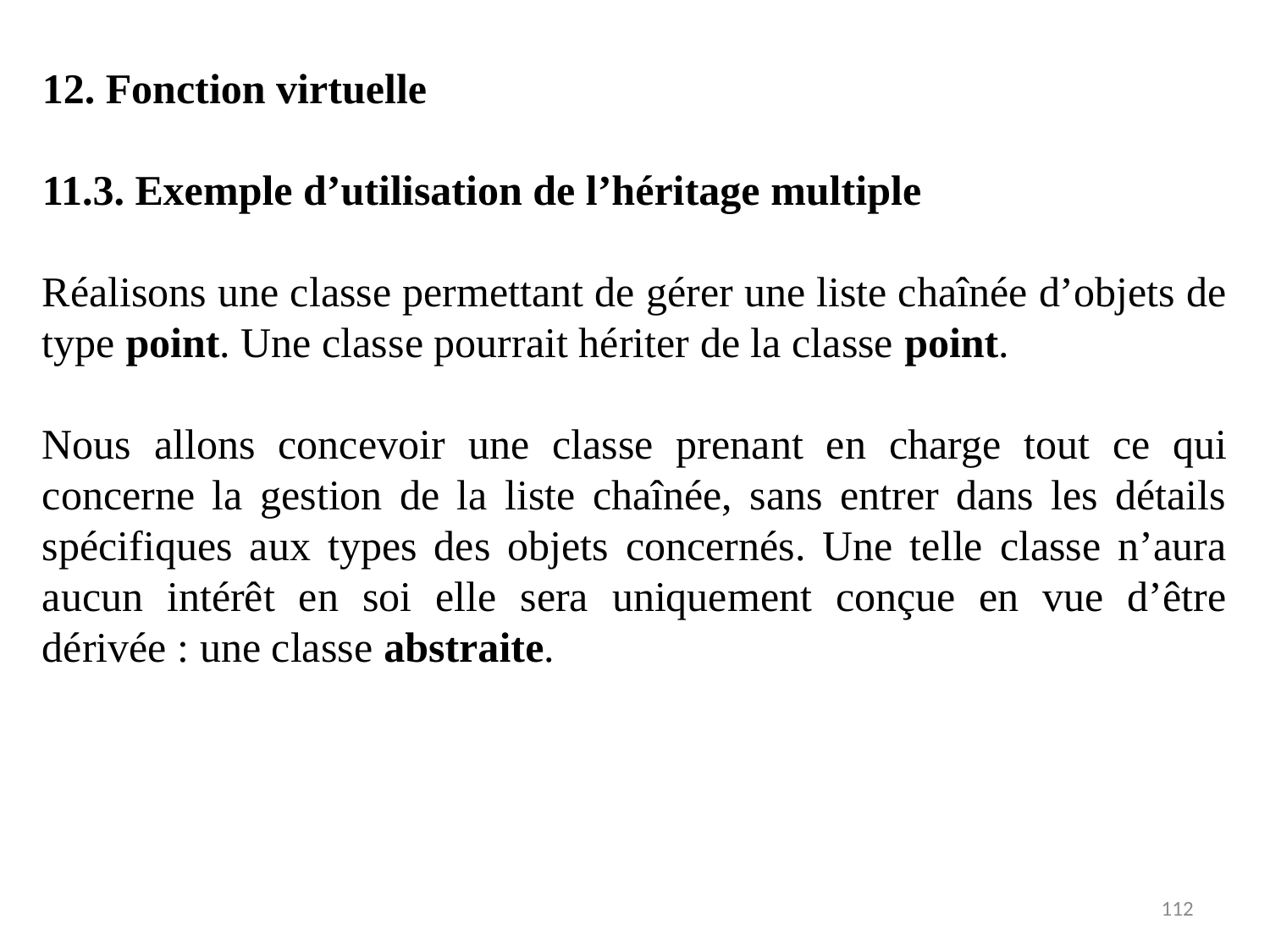

12. Fonction virtuelle

11.3. Exemple d’utilisation de l’héritage multiple

Réalisons une classe permettant de gérer une liste chaînée d’objets de type point. Une classe pourrait hériter de la classe point.

Nous allons concevoir une classe prenant en charge tout ce qui concerne la gestion de la liste chaînée, sans entrer dans les détails spécifiques aux types des objets concernés. Une telle classe n’aura aucun intérêt en soi elle sera uniquement conçue en vue d’être dérivée : une classe abstraite.

112